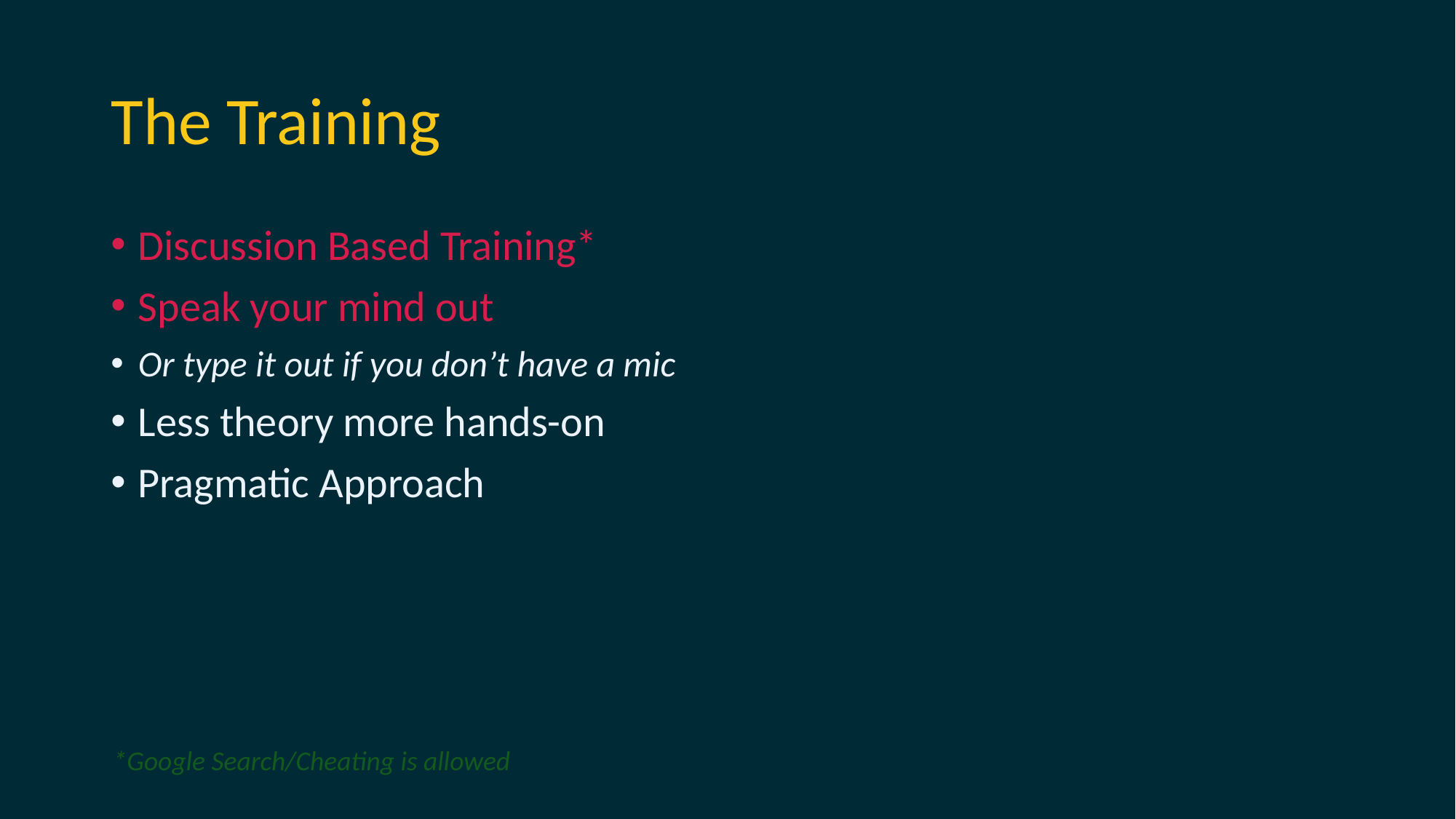

# The Training
Discussion Based Training*
Speak your mind out
Or type it out if you don’t have a mic
Less theory more hands-on
Pragmatic Approach
*Google Search/Cheating is allowed